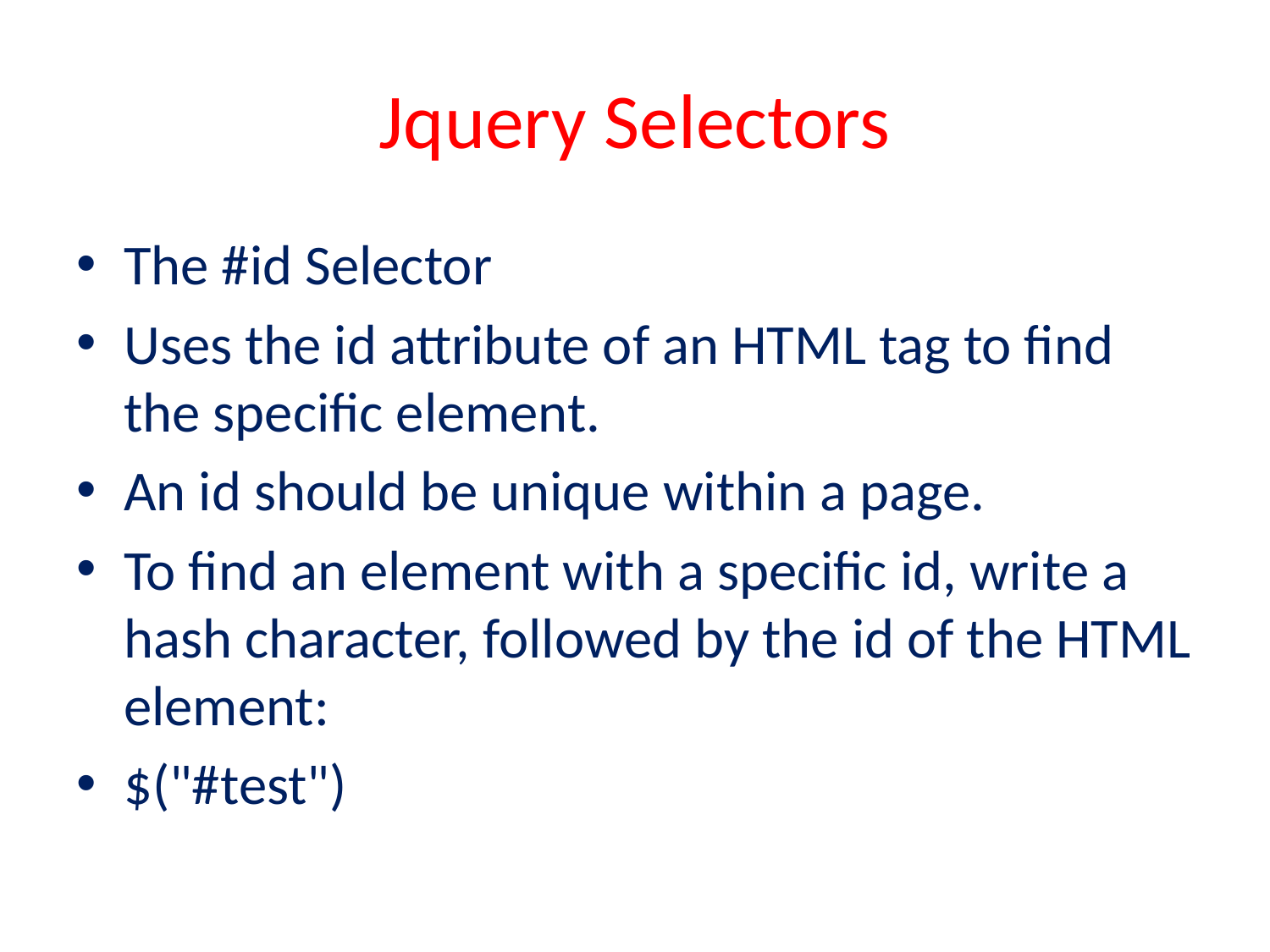

# Jquery Selectors
The #id Selector
Uses the id attribute of an HTML tag to find the specific element.
An id should be unique within a page.
To find an element with a specific id, write a hash character, followed by the id of the HTML element:
$("#test")